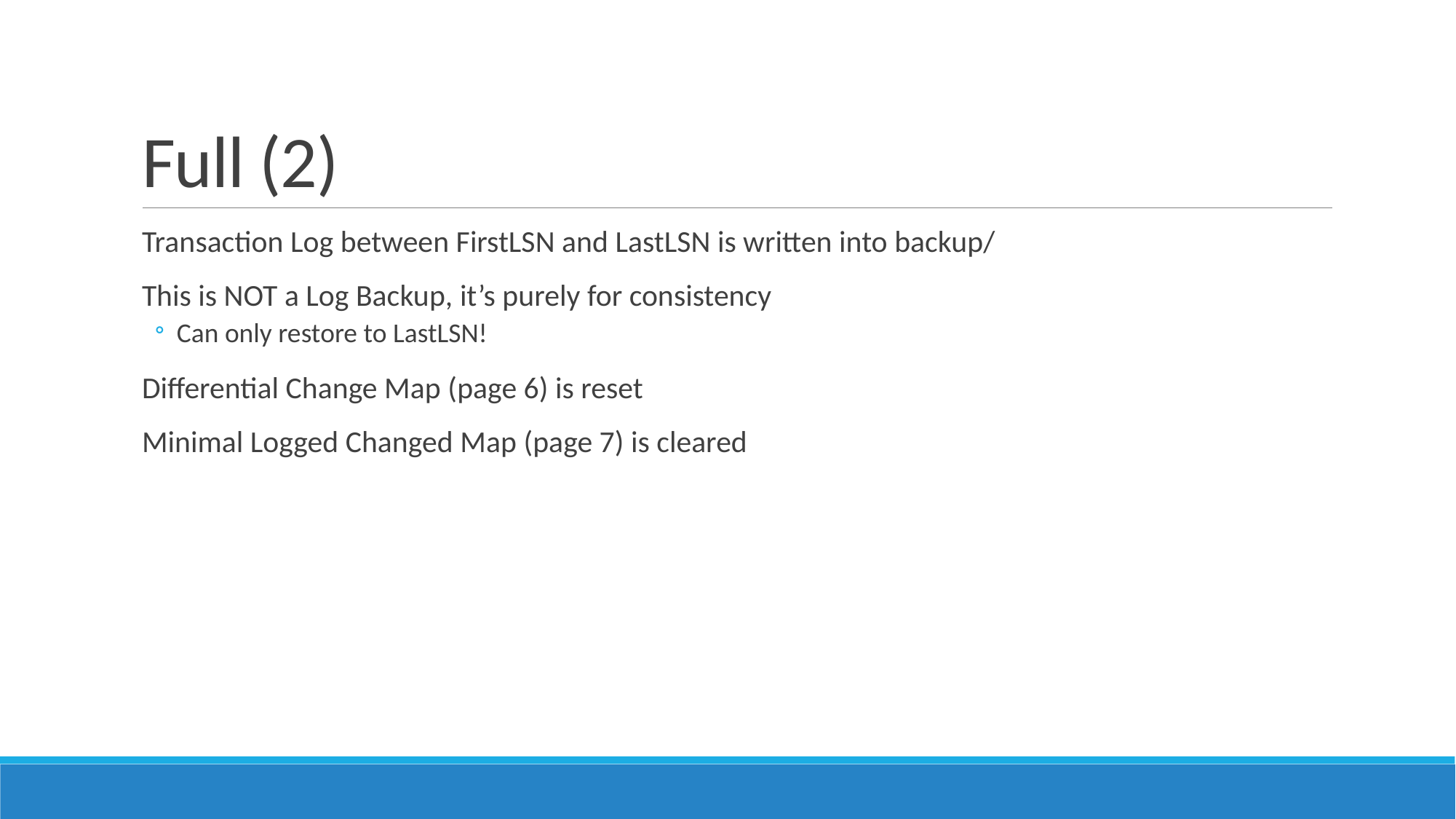

# Full (2)
Transaction Log between FirstLSN and LastLSN is written into backup/
This is NOT a Log Backup, it’s purely for consistency
Can only restore to LastLSN!
Differential Change Map (page 6) is reset
Minimal Logged Changed Map (page 7) is cleared